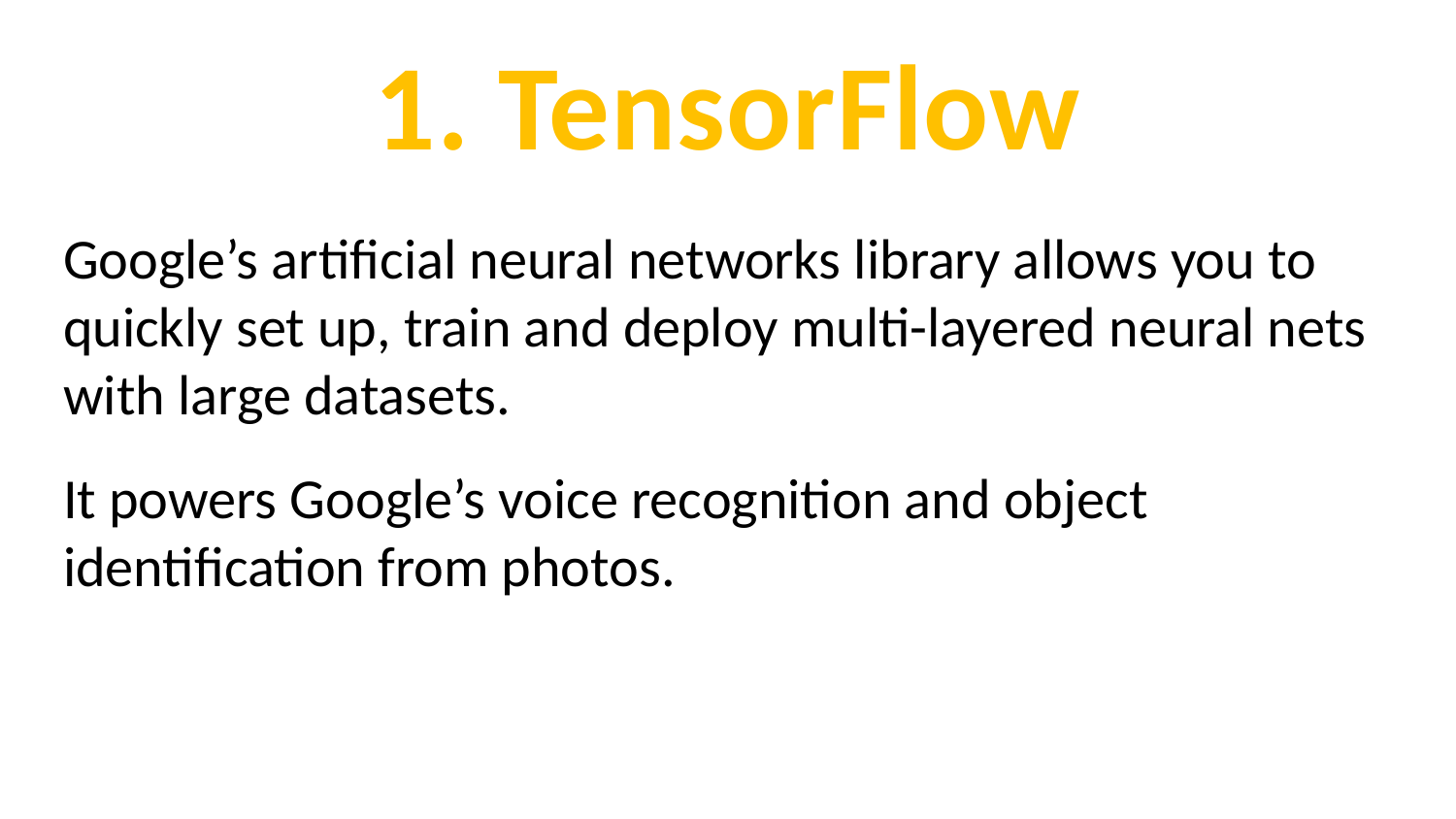

# 1. TensorFlow
Google’s artificial neural networks library allows you to quickly set up, train and deploy multi-layered neural nets with large datasets.
It powers Google’s voice recognition and object identification from photos.